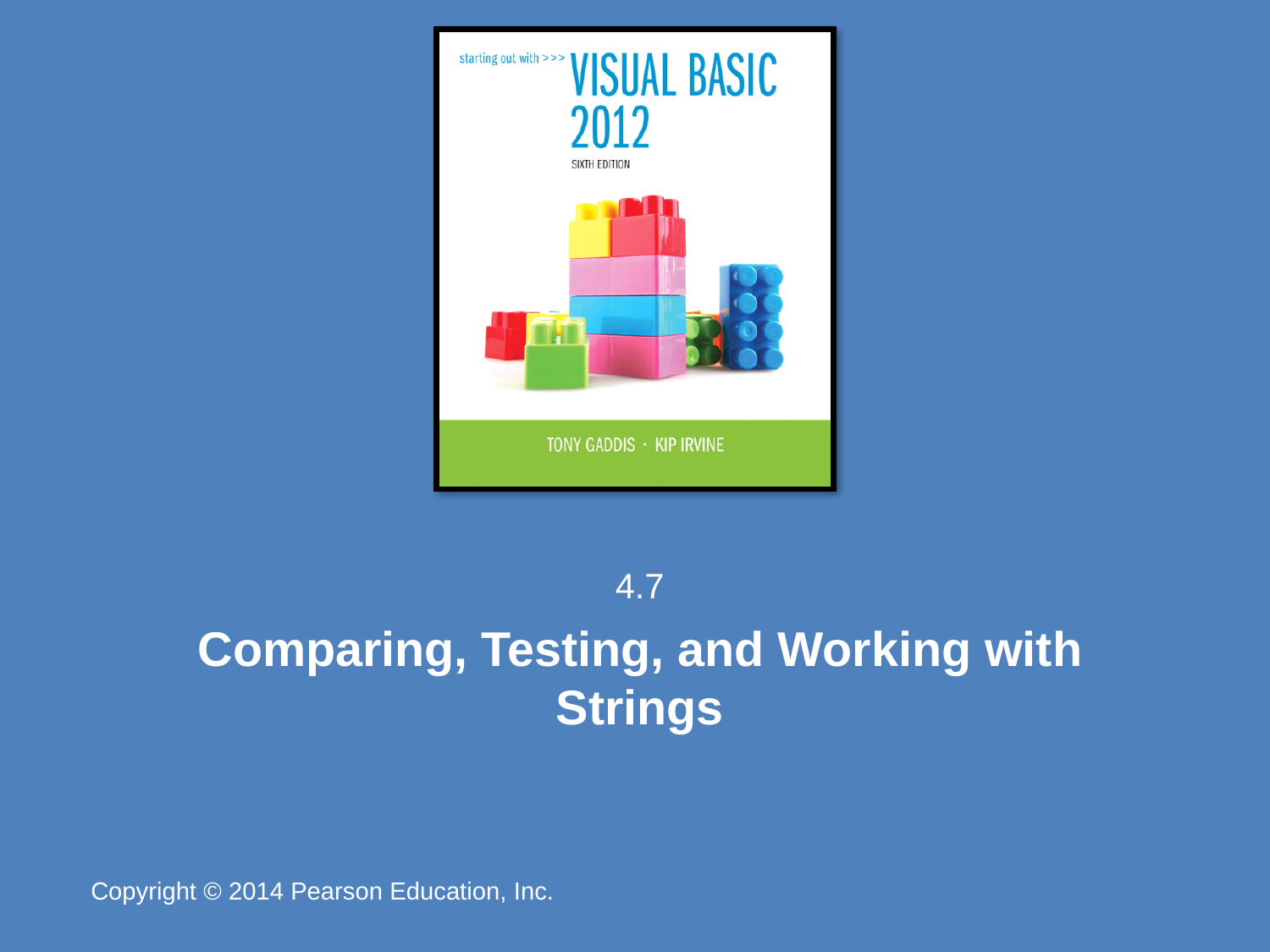

4.7
# Comparing, Testing, and Working with Strings